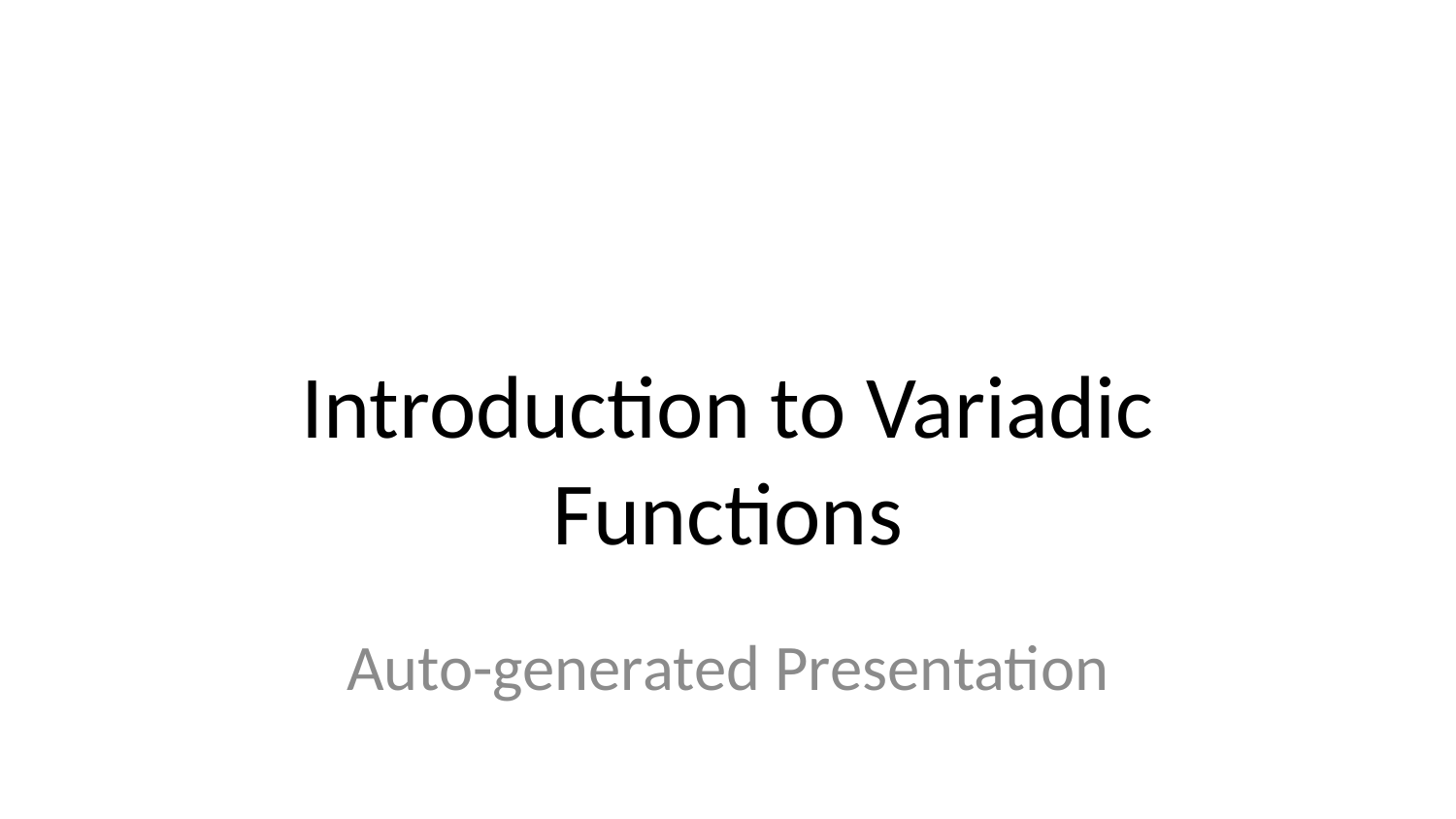

# Introduction to Variadic Functions
Auto-generated Presentation